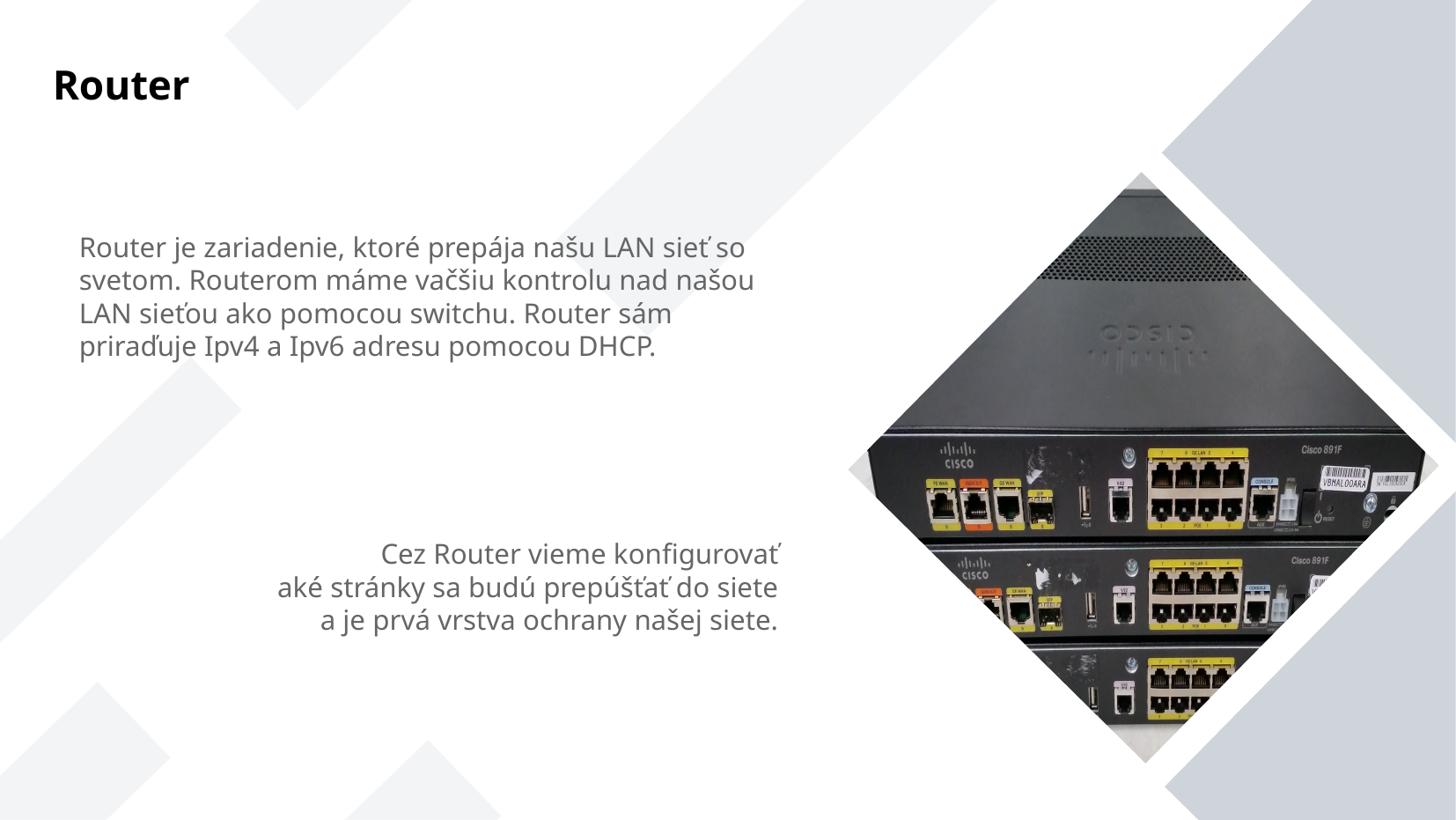

Router

Router je zariadenie, ktoré prepája našu LAN sieť so svetom. Routerom máme vačšiu kontrolu nad našou LAN sieťou ako pomocou switchu. Router sám priraďuje Ipv4 a Ipv6 adresu pomocou DHCP.
Cez Router vieme konfigurovať
 aké stránky sa budú prepúšťať do siete
 a je prvá vrstva ochrany našej siete.